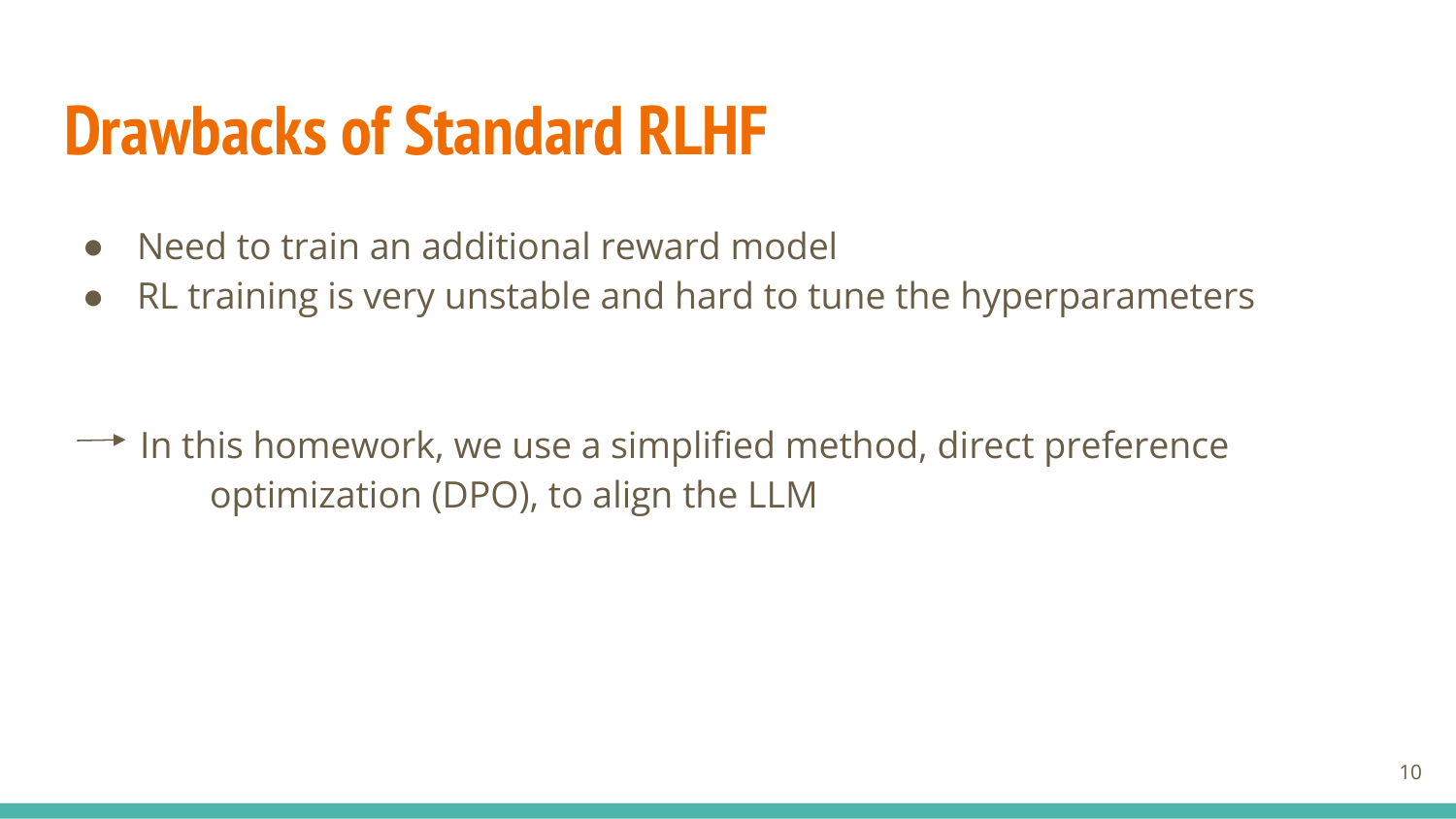

# Drawbacks of Standard RLHF
Need to train an additional reward model
RL training is very unstable and hard to tune the hyperparameters

        In this homework, we use a simplified method, direct preference
	optimization (DPO), to align the LLM
10